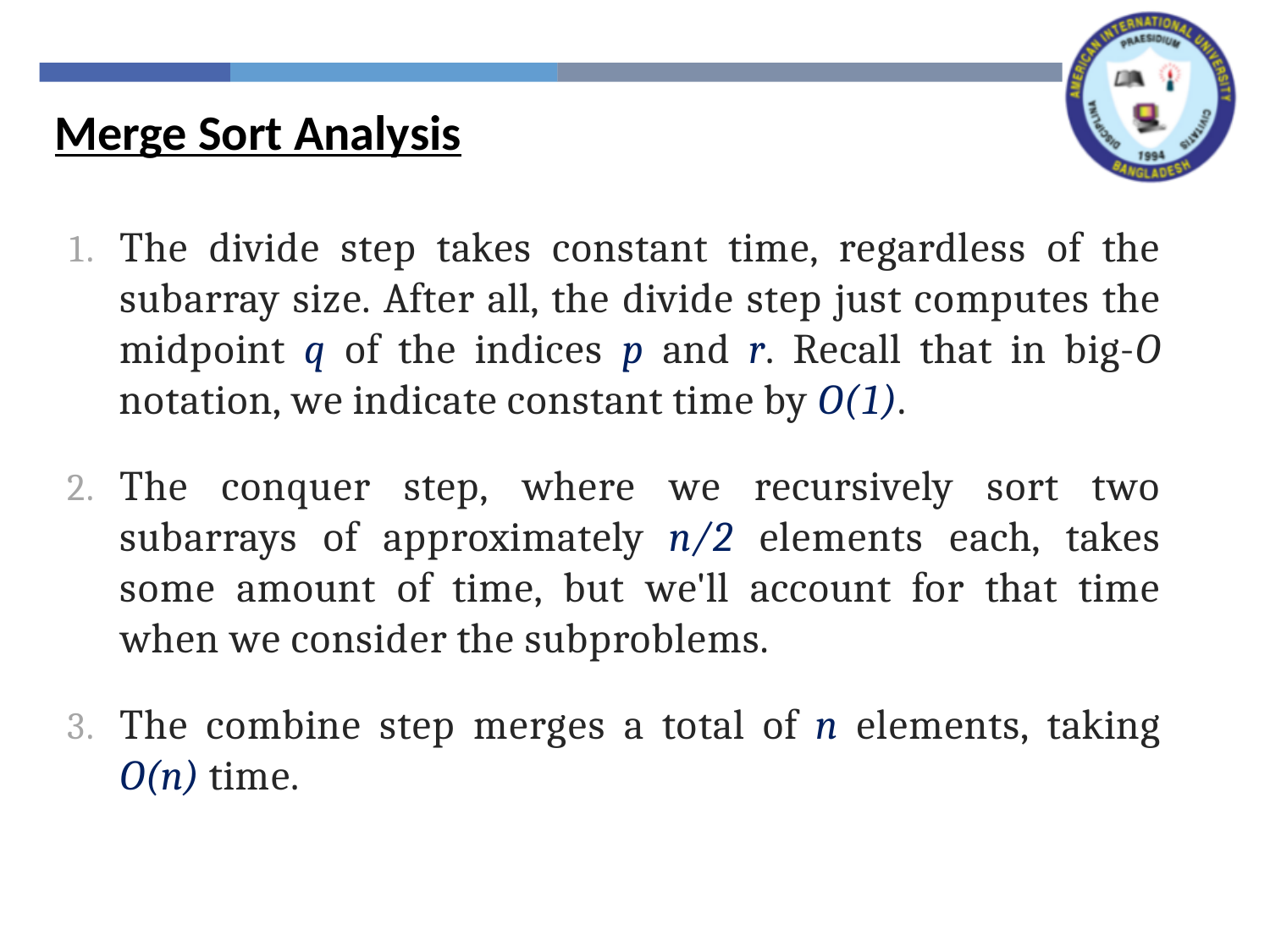

Merge Sort Analysis
The divide step takes constant time, regardless of the subarray size. After all, the divide step just computes the midpoint q of the indices p and r. Recall that in big-O notation, we indicate constant time by O(1).
The conquer step, where we recursively sort two subarrays of approximately n/2 elements each, takes some amount of time, but we'll account for that time when we consider the subproblems.
The combine step merges a total of n elements, taking O(n) time.